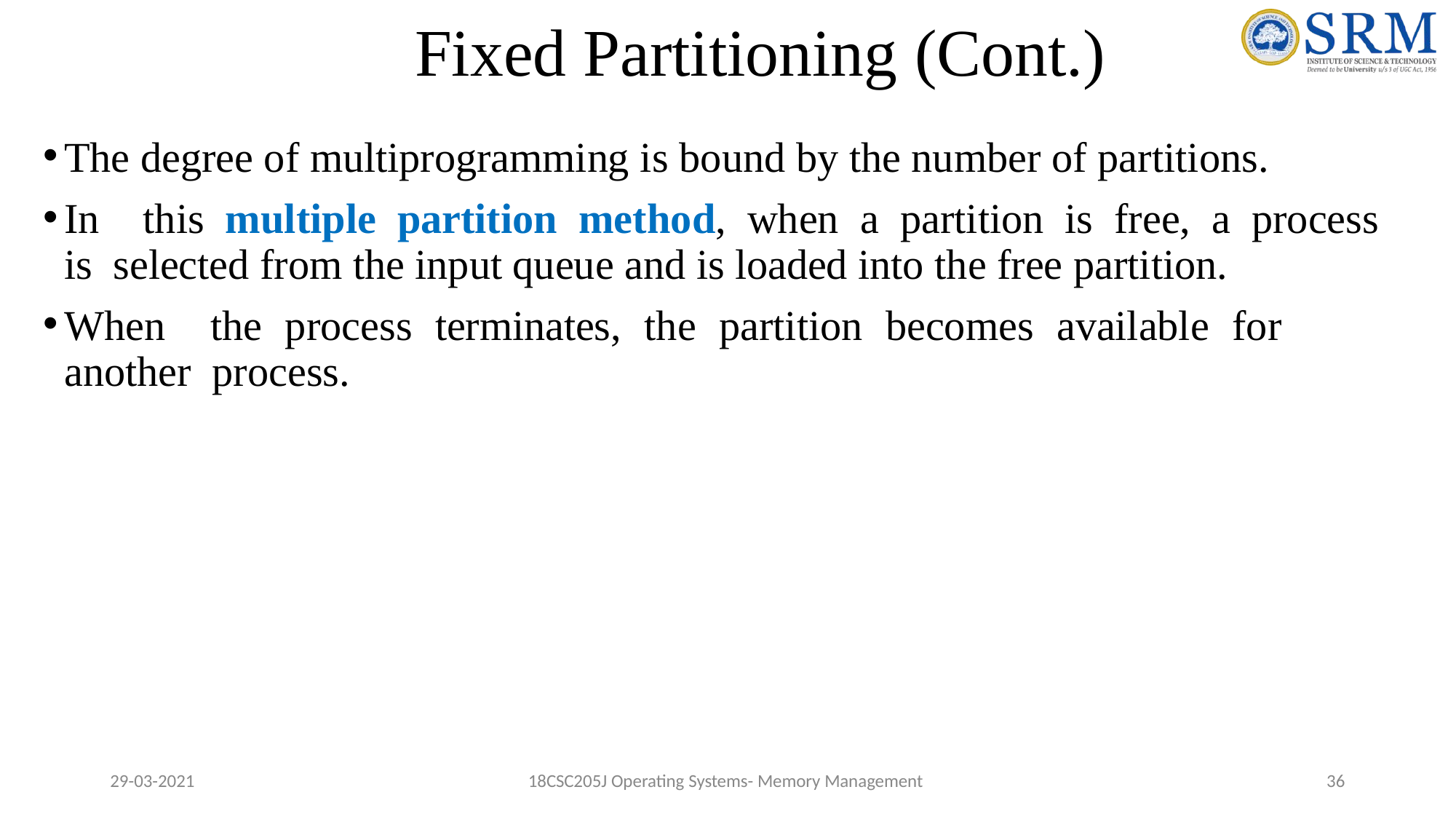

# Fixed Partitioning (Cont.)
The degree of multiprogramming is bound by the number of partitions.
In	this	multiple	partition	method,	when	a	partition	is	free,	a	process	is  selected from the input queue and is loaded into the free partition.
When	the	process	terminates,	the	partition	becomes	available	for	another  process.
29-03-2021
18CSC205J Operating Systems- Memory Management
36